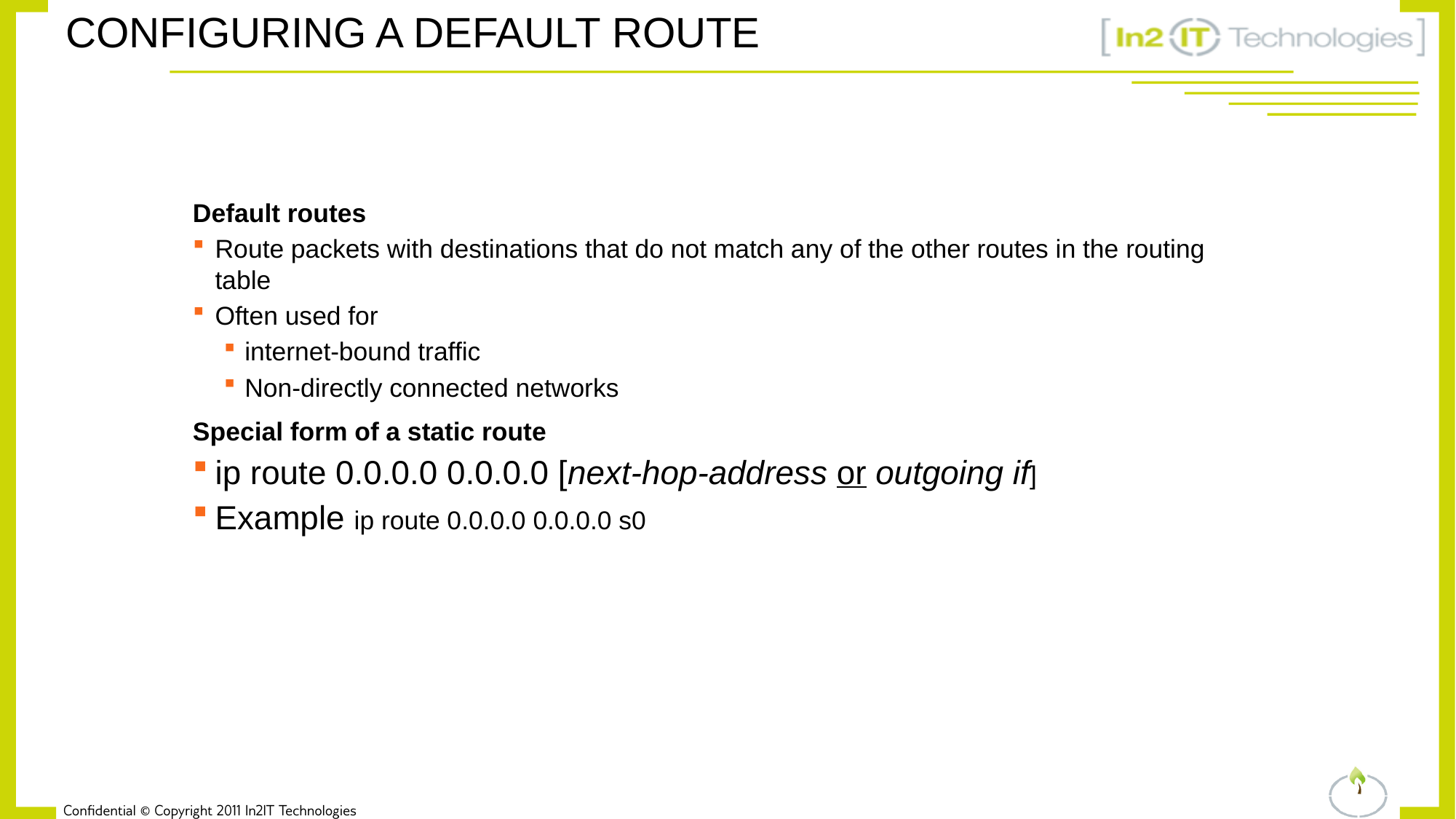

# Configuring a Default Route
Default routes
Route packets with destinations that do not match any of the other routes in the routing table
Often used for
internet-bound traffic
Non-directly connected networks
Special form of a static route
ip route 0.0.0.0 0.0.0.0 [next-hop-address or outgoing if]
Example ip route 0.0.0.0 0.0.0.0 s0